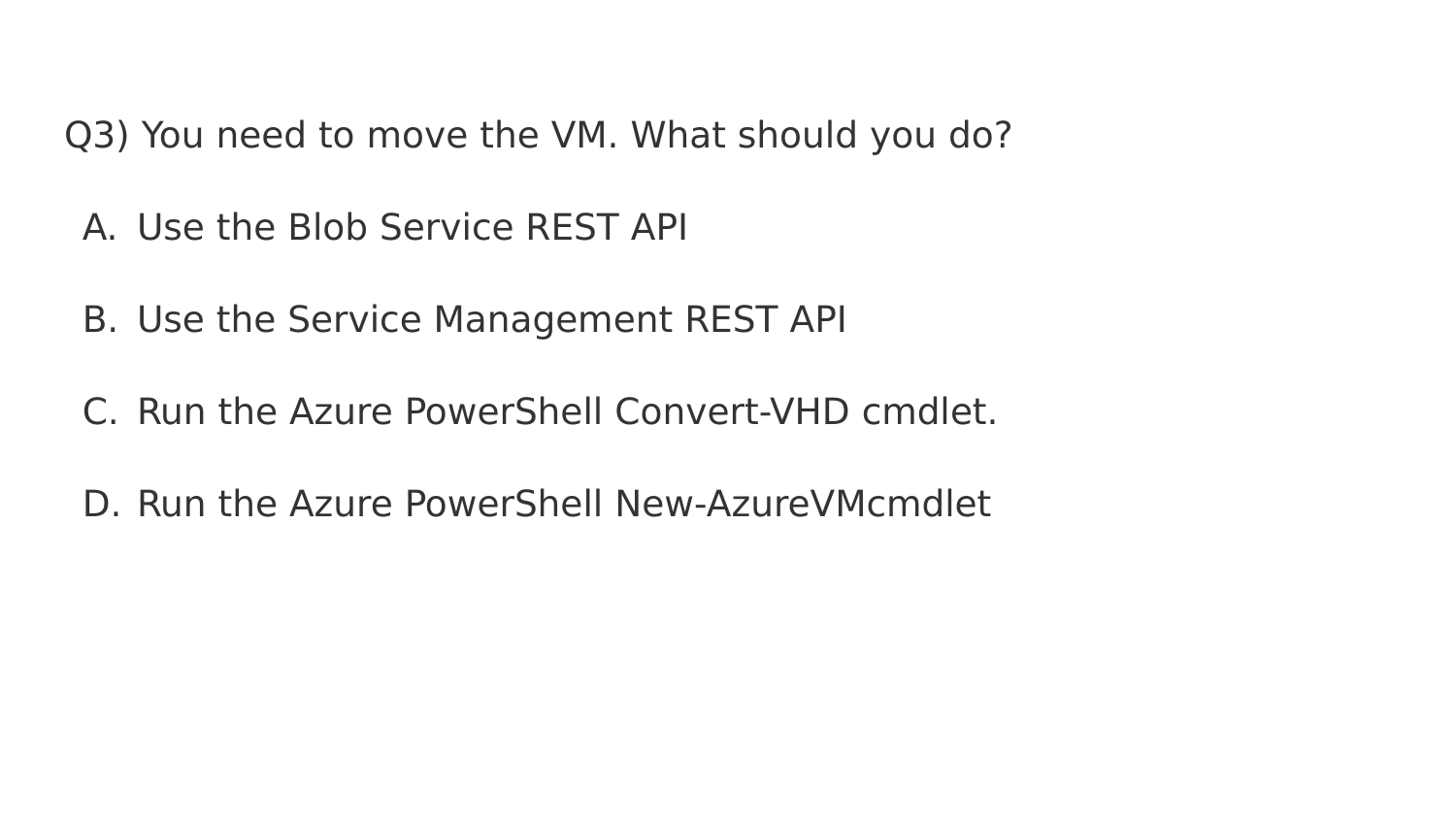

# Q3) You need to move the VM. What should you do?
Use the Blob Service REST API
Use the Service Management REST API
Run the Azure PowerShell Convert-VHD cmdlet.
Run the Azure PowerShell New-AzureVMcmdlet